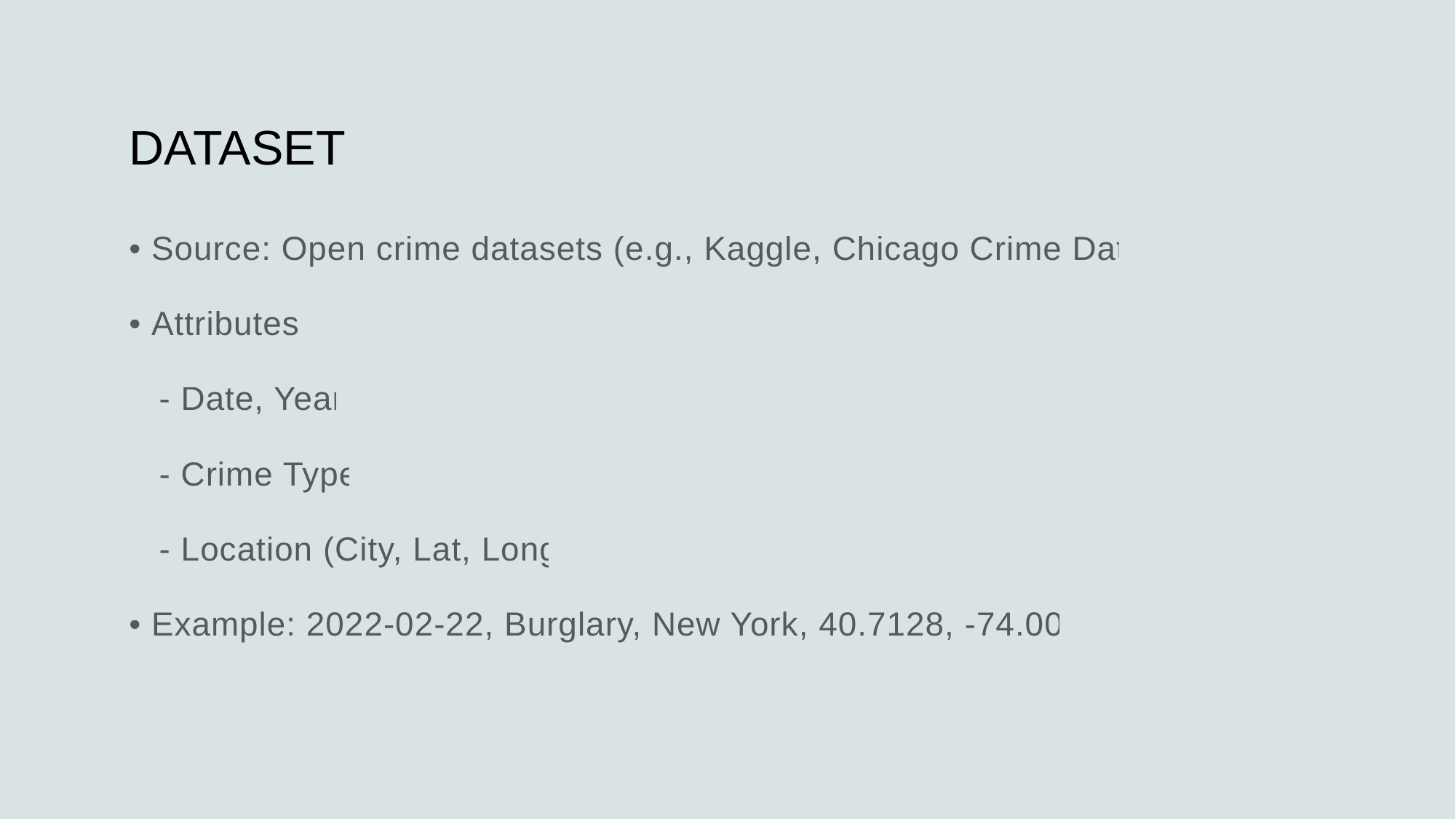

# DATASET
• Source: Open crime datasets (e.g., Kaggle, Chicago Crime Data).
• Attributes:
   - Date, Year
   - Crime Type
   - Location (City, Lat, Long)
• Example: 2022-02-22, Burglary, New York, 40.7128, -74.0060